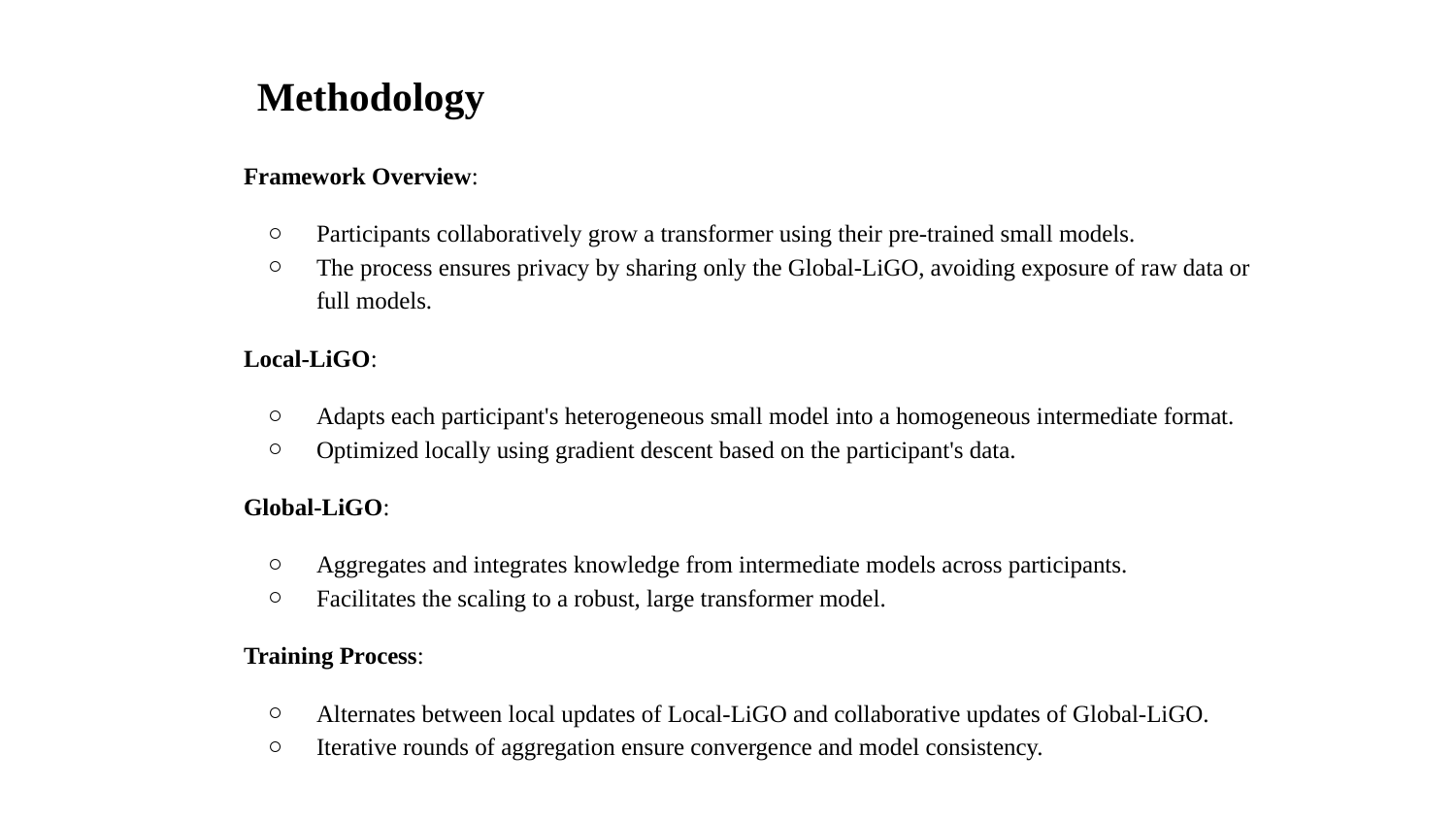

Methodology

Framework Overview:
Participants collaboratively grow a transformer using their pre-trained small models.
The process ensures privacy by sharing only the Global-LiGO, avoiding exposure of raw data or full models.
Local-LiGO:
Adapts each participant's heterogeneous small model into a homogeneous intermediate format.
Optimized locally using gradient descent based on the participant's data.
Global-LiGO:
Aggregates and integrates knowledge from intermediate models across participants.
Facilitates the scaling to a robust, large transformer model.
Training Process:
Alternates between local updates of Local-LiGO and collaborative updates of Global-LiGO.
Iterative rounds of aggregation ensure convergence and model consistency.